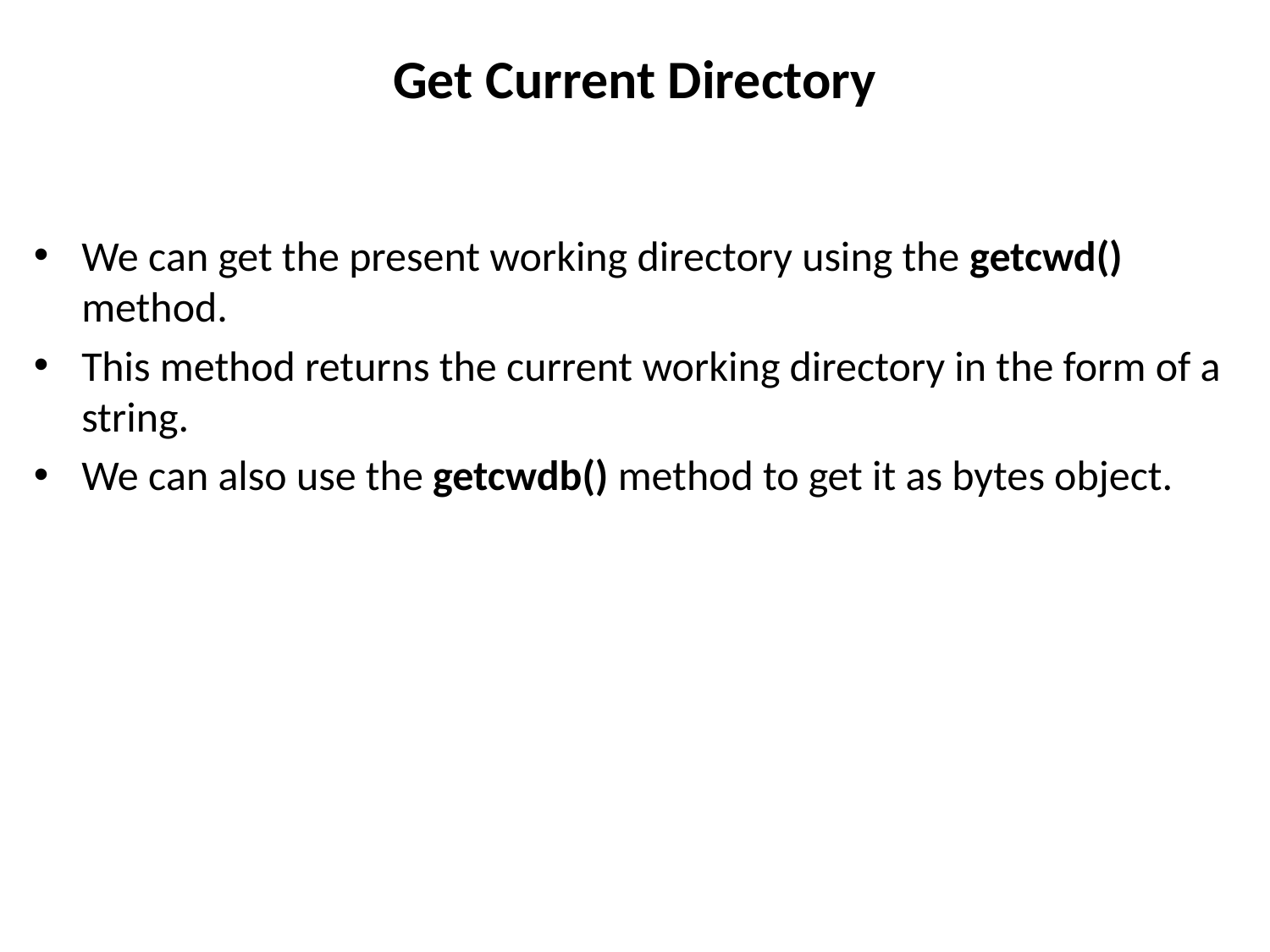

# Get Current Directory
We can get the present working directory using the getcwd() method.
This method returns the current working directory in the form of a string.
We can also use the getcwdb() method to get it as bytes object.